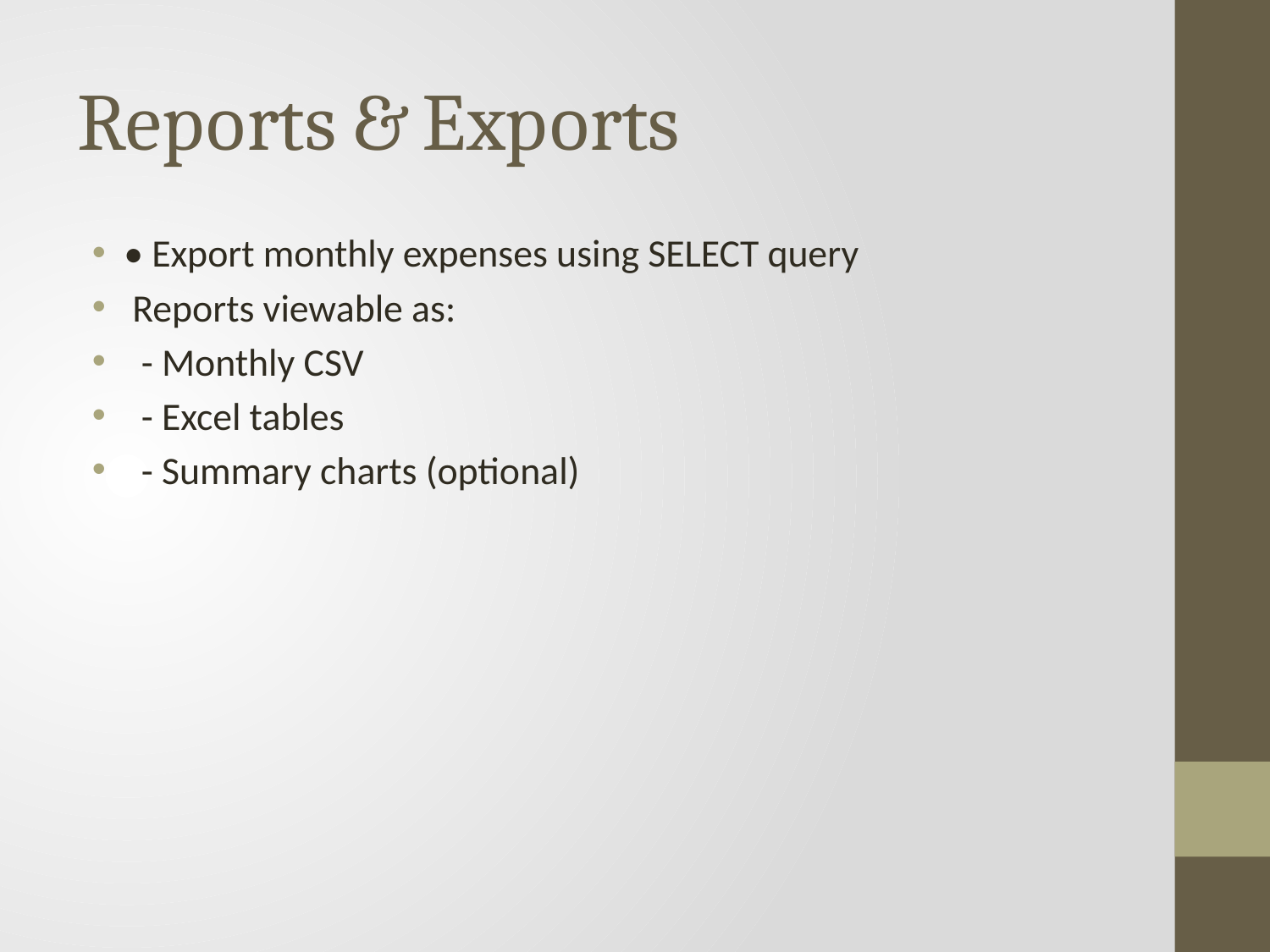

# Reports & Exports
• Export monthly expenses using SELECT query
 Reports viewable as:
  - Monthly CSV
  - Excel tables
  - Summary charts (optional)